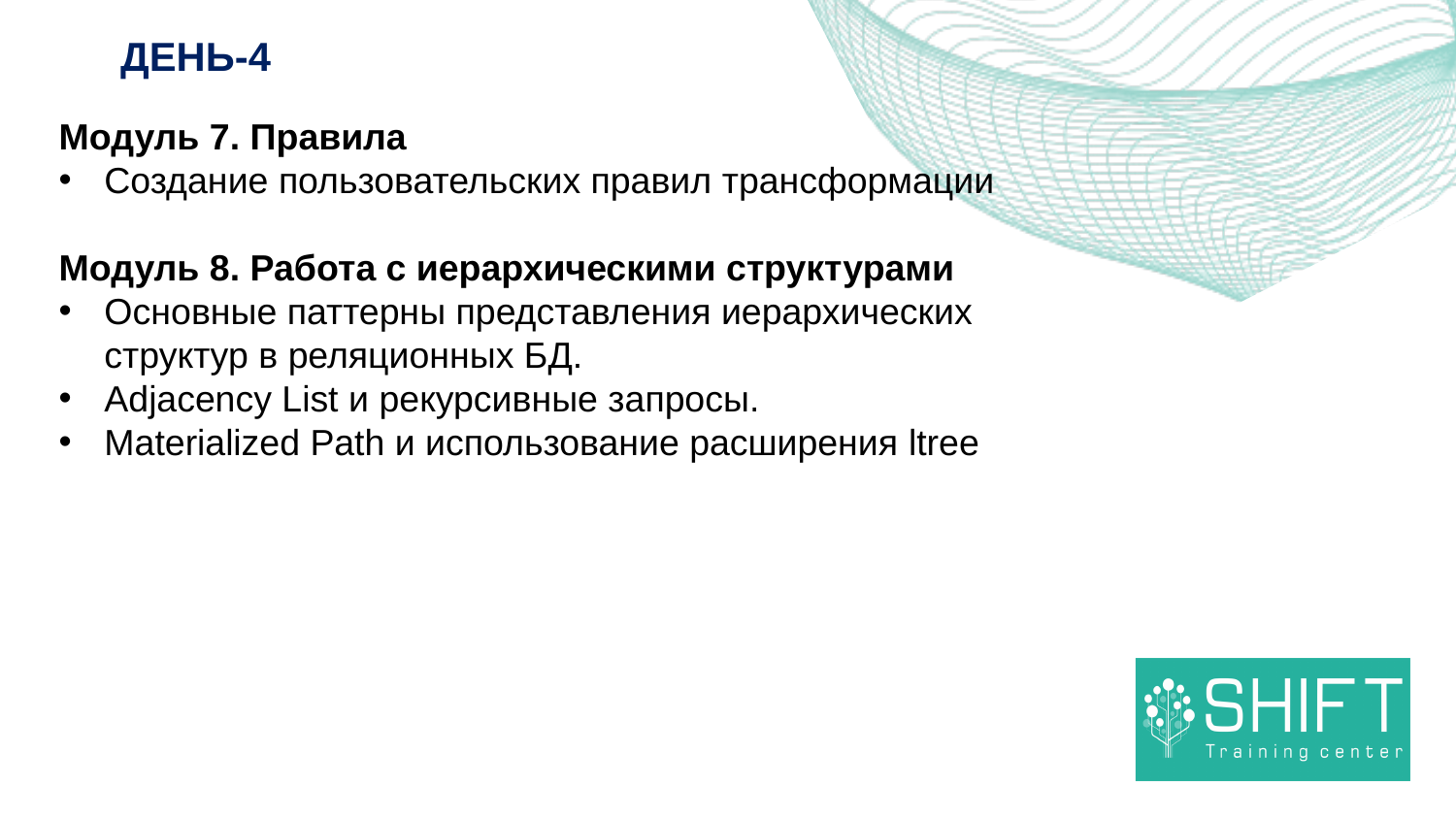

ДЕНЬ-4
Модуль 7. Правила
Создание пользовательских правил трансформации

Модуль 8. Работа с иерархическими структурами
Основные паттерны представления иерархических структур в реляционных БД.
Adjacency List и рекурсивные запросы.
Materialized Path и использование расширения ltree